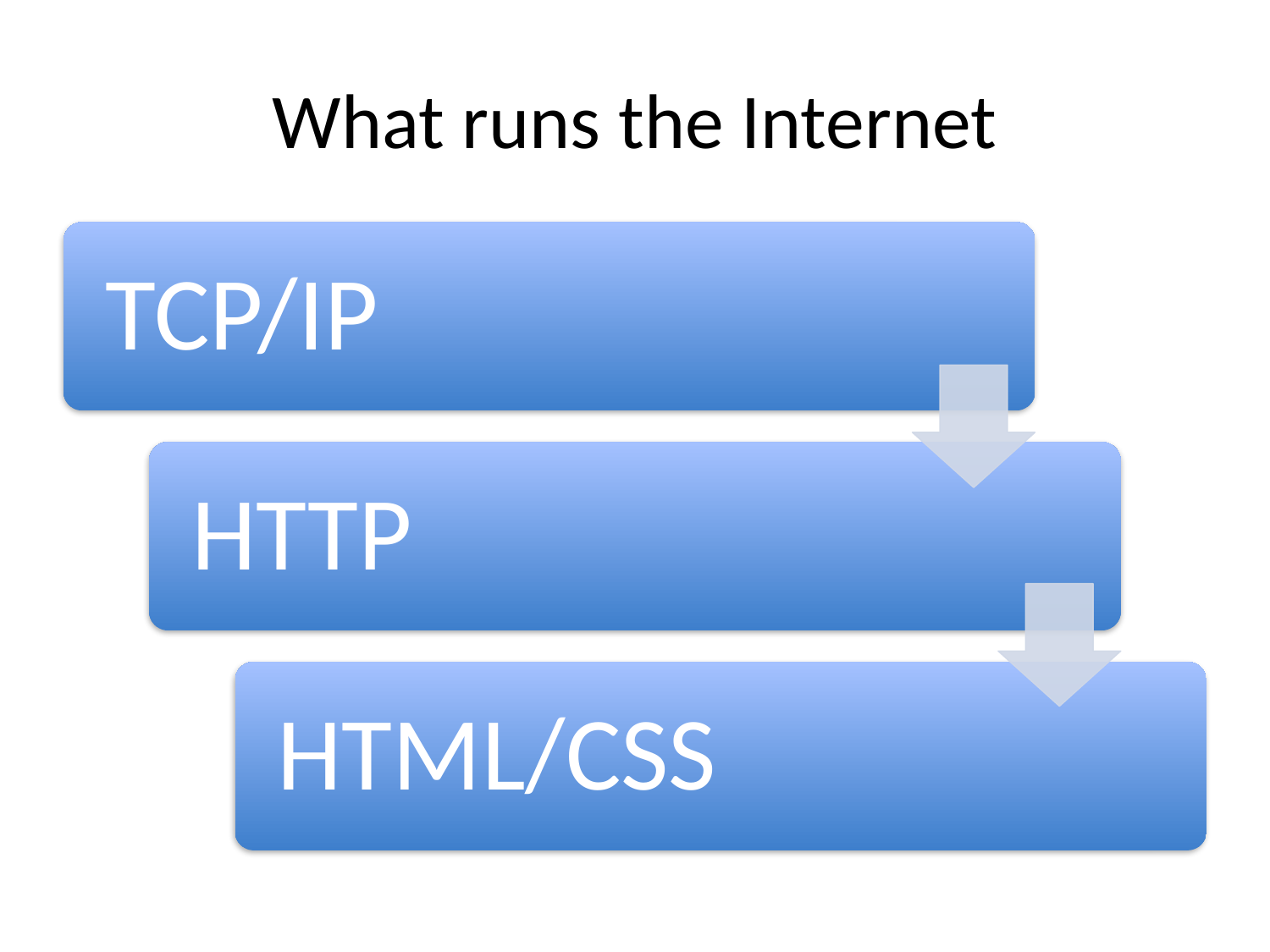

# What runs the Internet
TCP/IP
HTTP
HTML/CSS